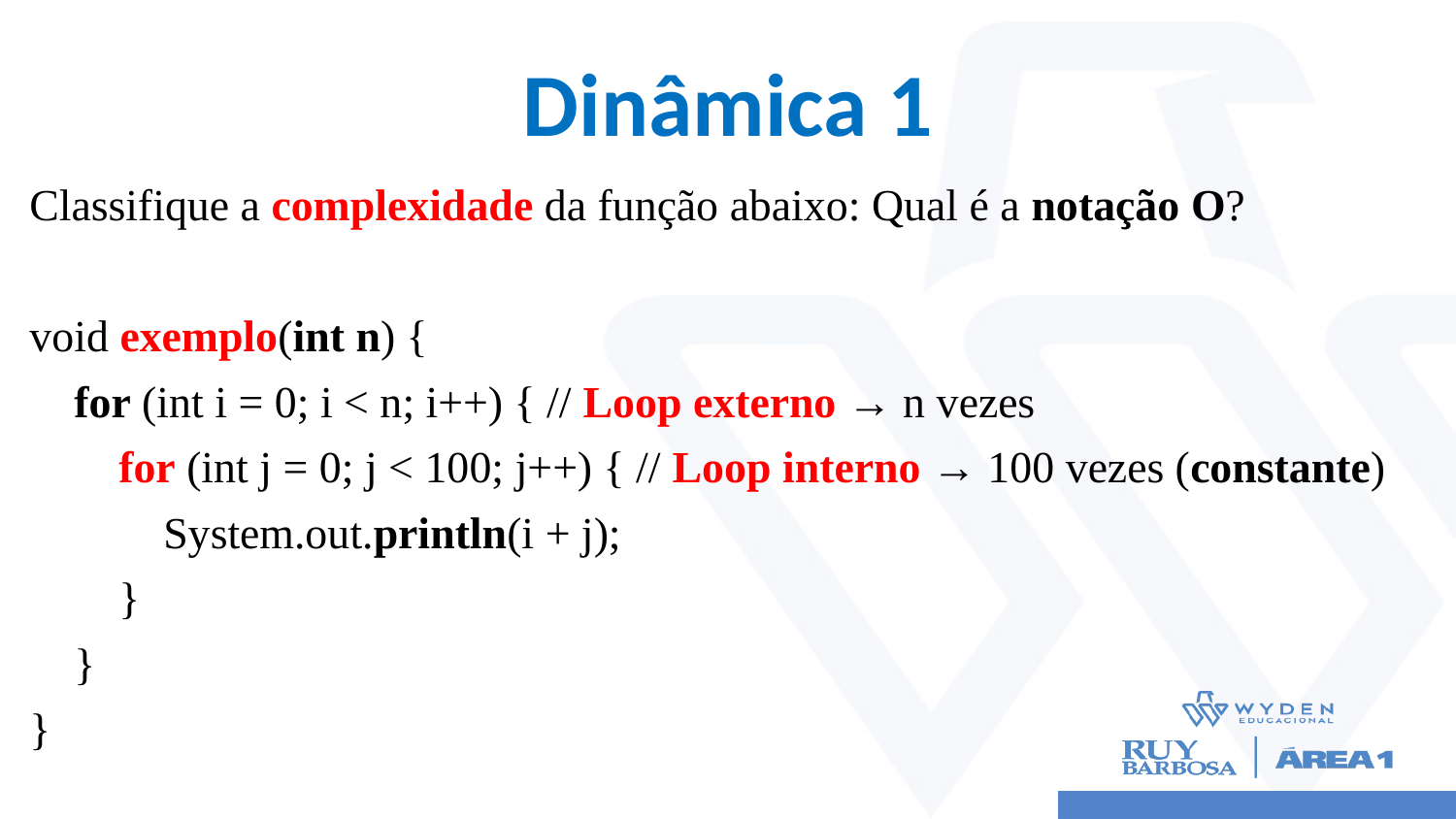

# Dinâmica 1
Classifique a complexidade da função abaixo: Qual é a notação O?

void exemplo(int n) {
    for (int i = 0; i < n; i++) { // Loop externo → n vezes
        for (int j = 0; j < 100; j++) { // Loop interno → 100 vezes (constante)
            System.out.println(i + j);
        }
    }
}